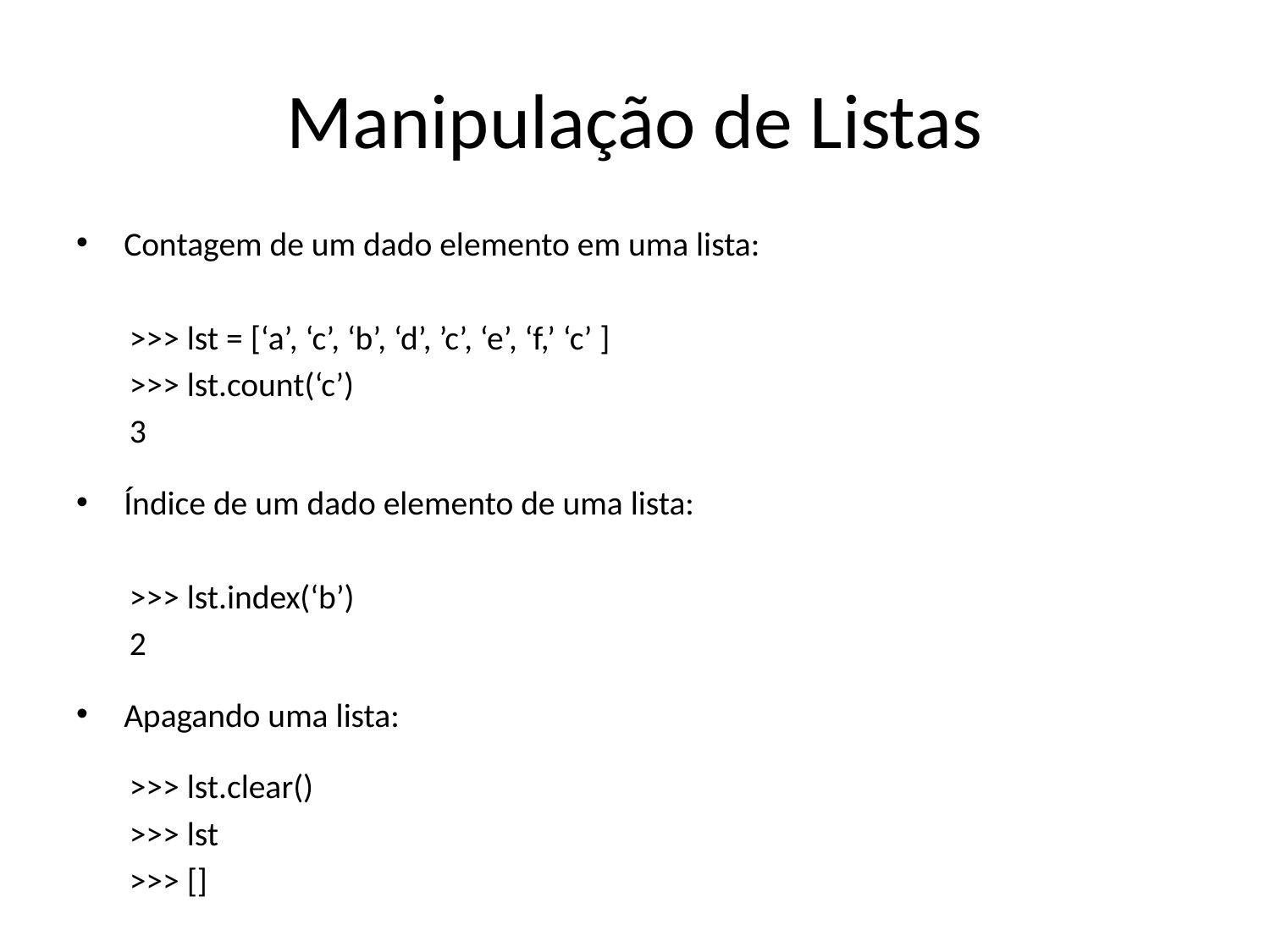

# Manipulação de Listas
Contagem de um dado elemento em uma lista:

       >>> lst = [‘a’, ‘c’, ‘b’, ‘d’, ’c’, ‘e’, ‘f,’ ‘c’ ]
       >>> lst.count(‘c’)
       3

Índice de um dado elemento de uma lista:

       >>> lst.index(‘b’)
       2

Apagando uma lista:

       >>> lst.clear()
       >>> lst
       >>> []